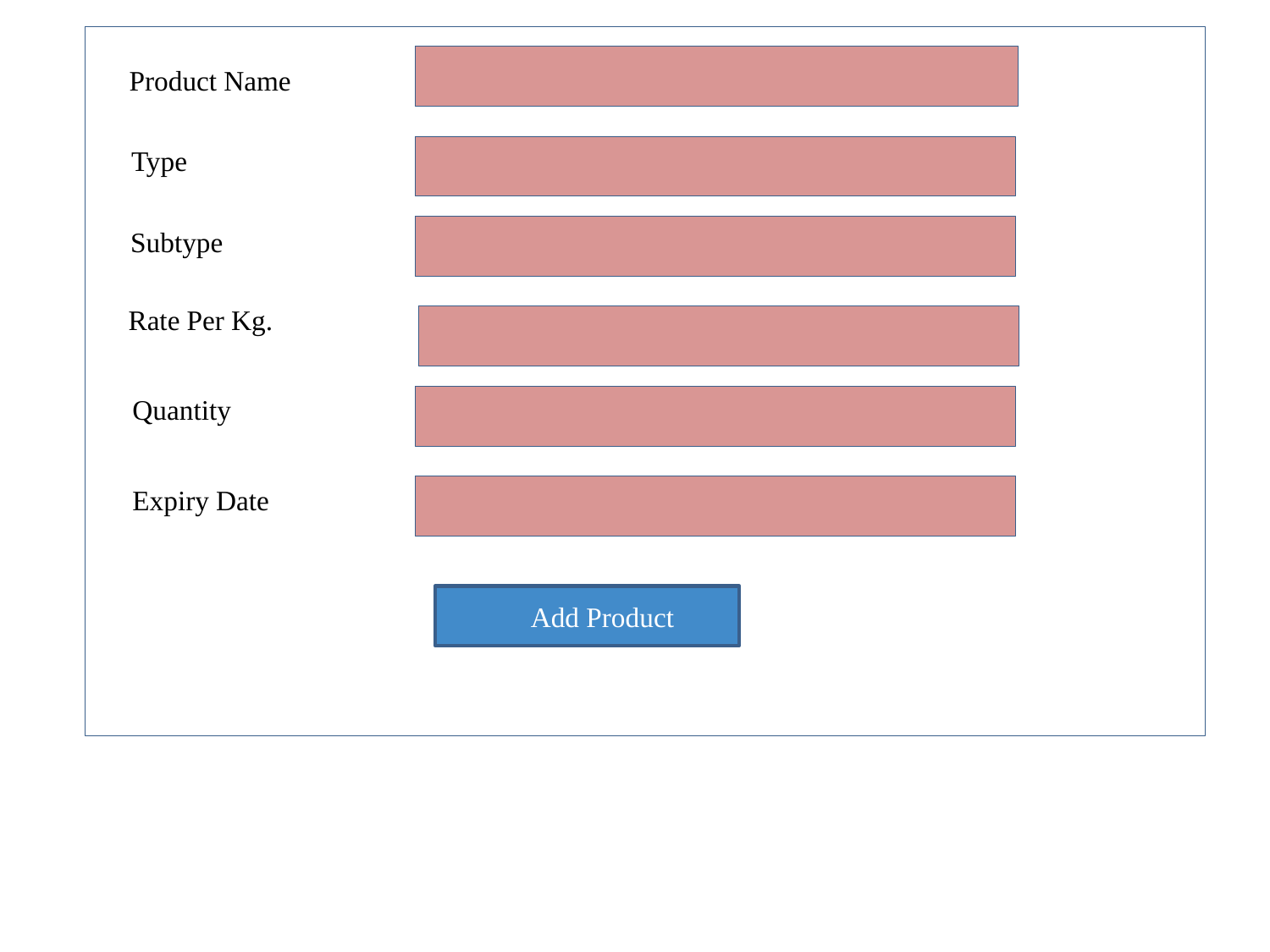

Product Name

      Type

     Subtype
   Rate Per Kg.

     Quantity

     Expiry Date

Add Product